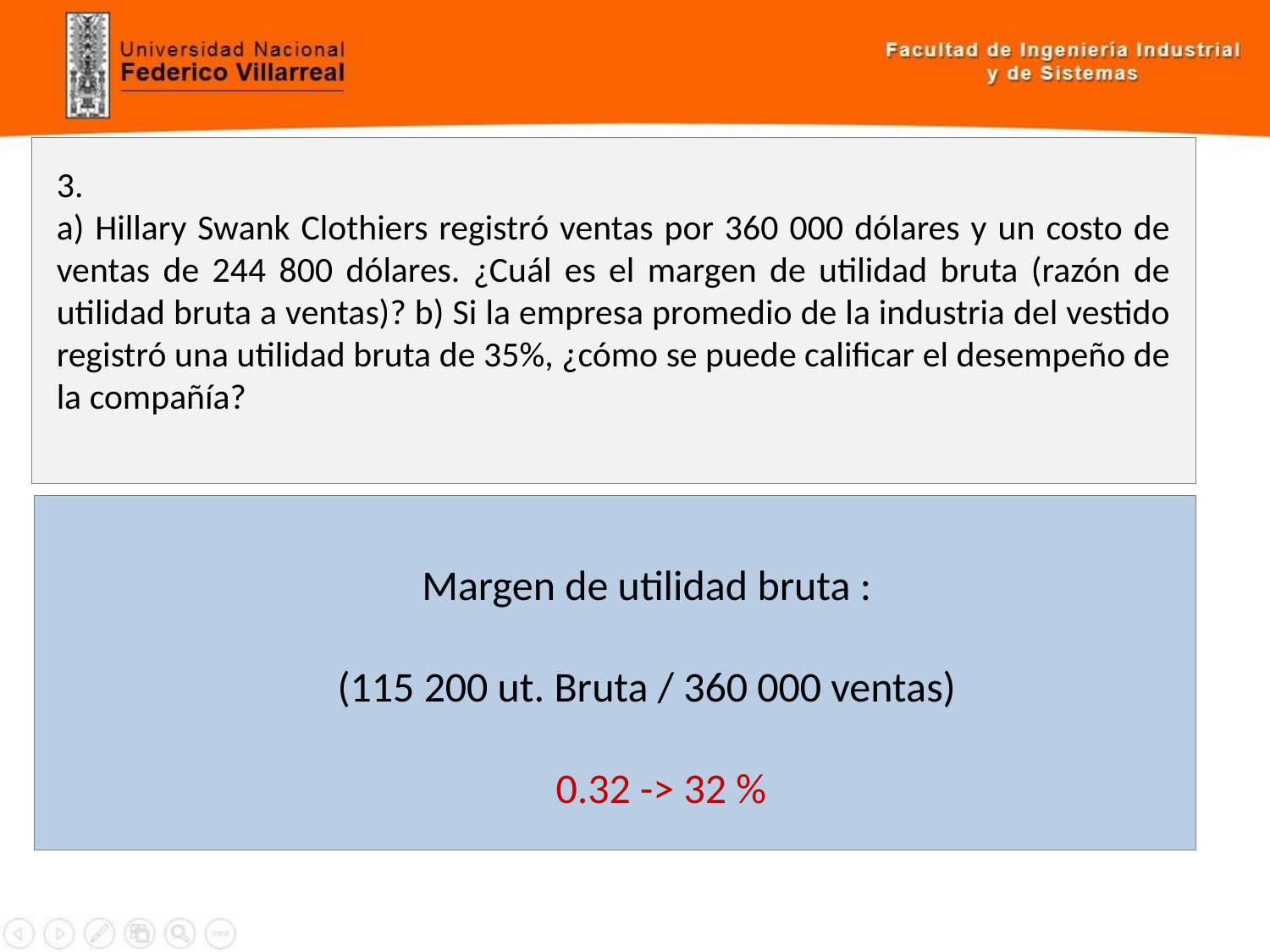

3.
a) Hillary Swank Clothiers registró ventas por 360 000 dólares y un costo de ventas de 244 800 dólares. ¿Cuál es el margen de utilidad bruta (razón de utilidad bruta a ventas)? b) Si la empresa promedio de la industria del vestido registró una utilidad bruta de 35%, ¿cómo se puede calificar el desempeño de la compañía?

Margen de utilidad bruta :

(115 200 ut. Bruta / 360 000 ventas)

   0.32 -> 32 %